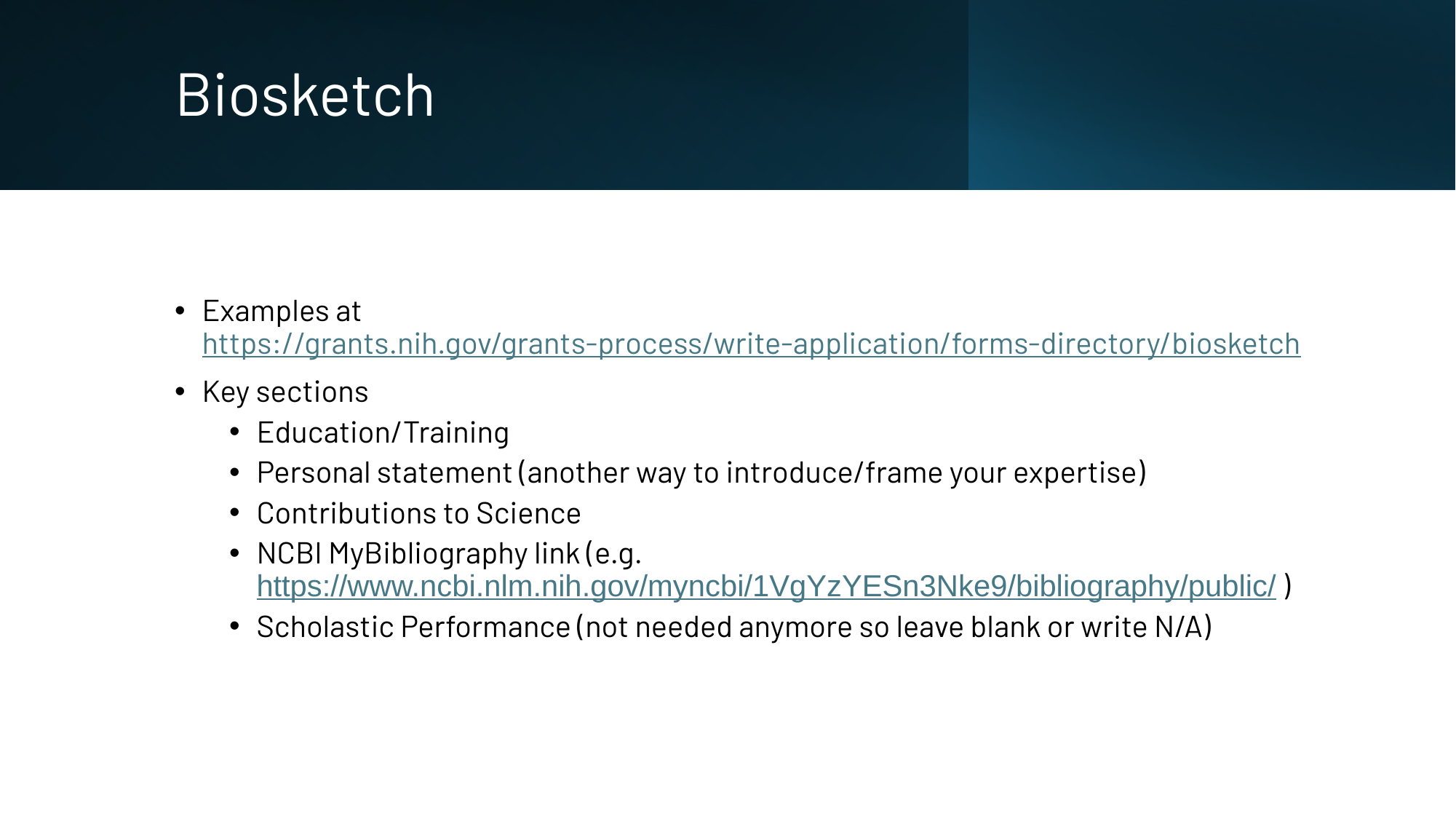

# Biosketch
Examples at https://grants.nih.gov/grants-process/write-application/forms-directory/biosketch
Key sections
Education/Training
Personal statement (another way to introduce/frame your expertise)
Contributions to Science
NCBI MyBibliography link (e.g. https://www.ncbi.nlm.nih.gov/myncbi/1VgYzYESn3Nke9/bibliography/public/ )
Scholastic Performance (not needed anymore so leave blank or write N/A)